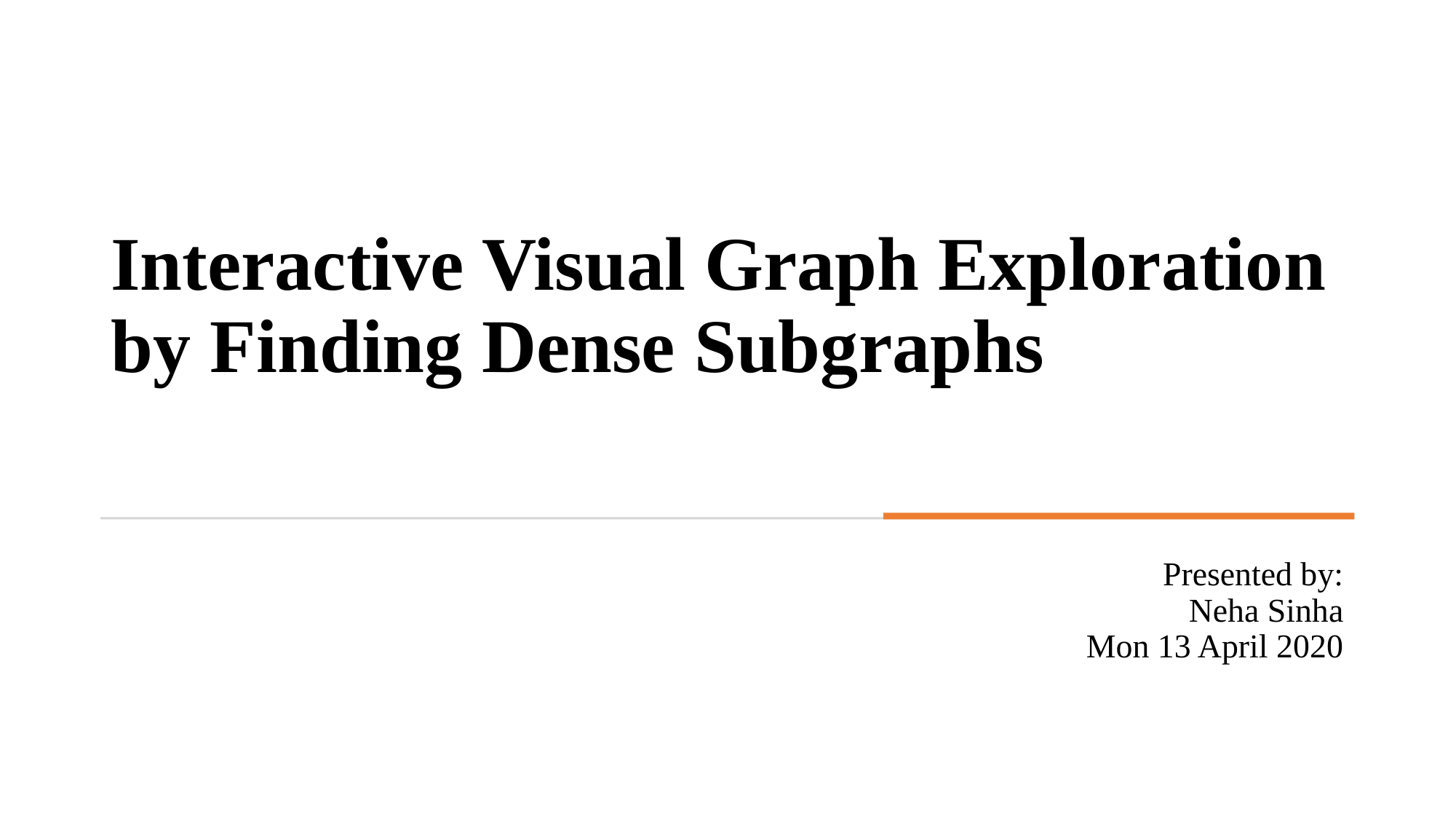

# Interactive Visual Graph Exploration by Finding Dense Subgraphs

Presented by:
Neha Sinha
Mon 13 April 2020